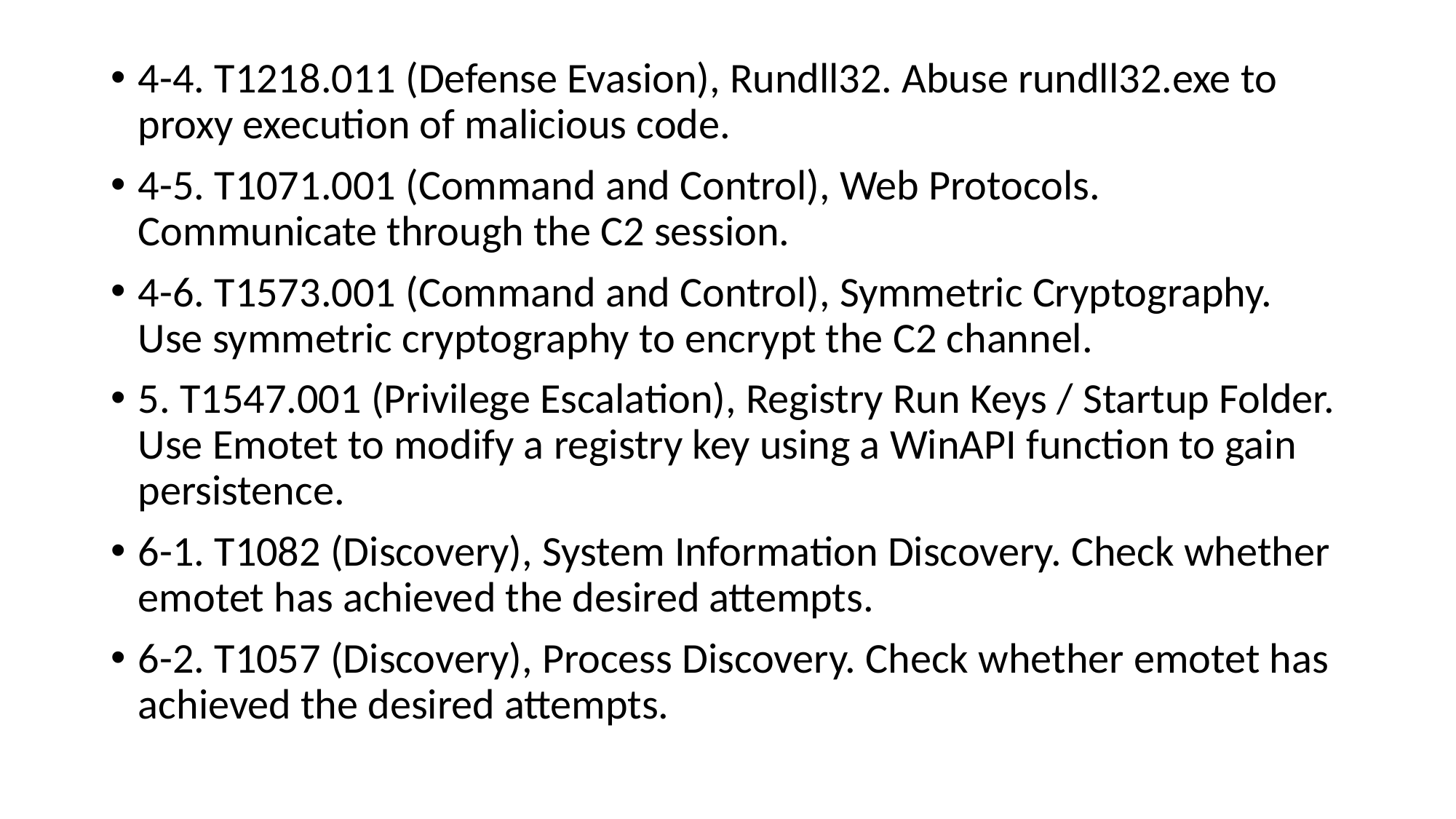

4-4. T1218.011 (Defense Evasion), Rundll32. Abuse rundll32.exe to proxy execution of malicious code.
4-5. T1071.001 (Command and Control), Web Protocols. Communicate through the C2 session.
4-6. T1573.001 (Command and Control), Symmetric Cryptography. Use symmetric cryptography to encrypt the C2 channel.
5. T1547.001 (Privilege Escalation), Registry Run Keys / Startup Folder. Use Emotet to modify a registry key using a WinAPI function to gain persistence.
6-1. T1082 (Discovery), System Information Discovery. Check whether emotet has achieved the desired attempts.
6-2. T1057 (Discovery), Process Discovery. Check whether emotet has achieved the desired attempts.